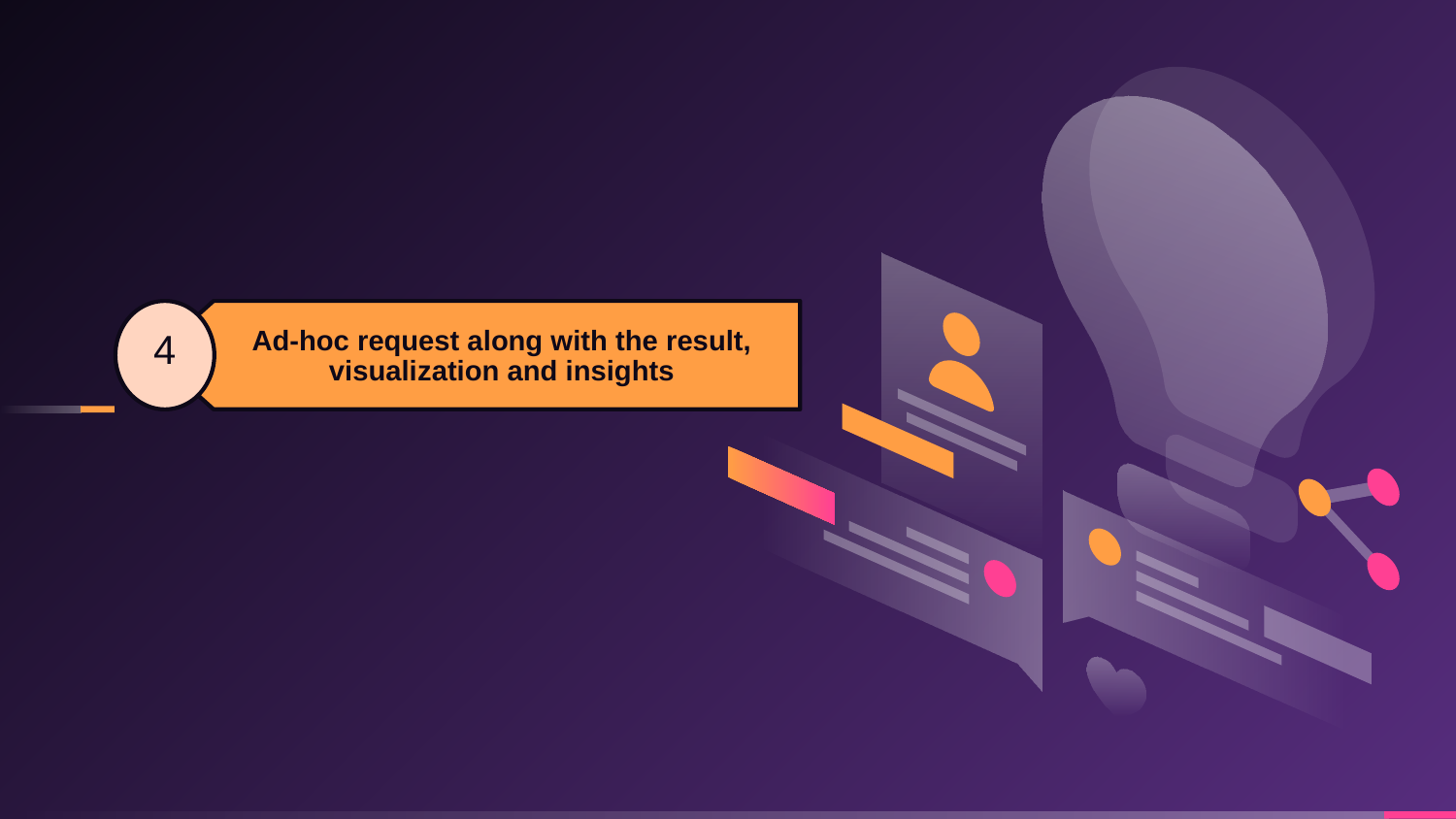

4

Ad-hoc request along with the result, visualization and insights